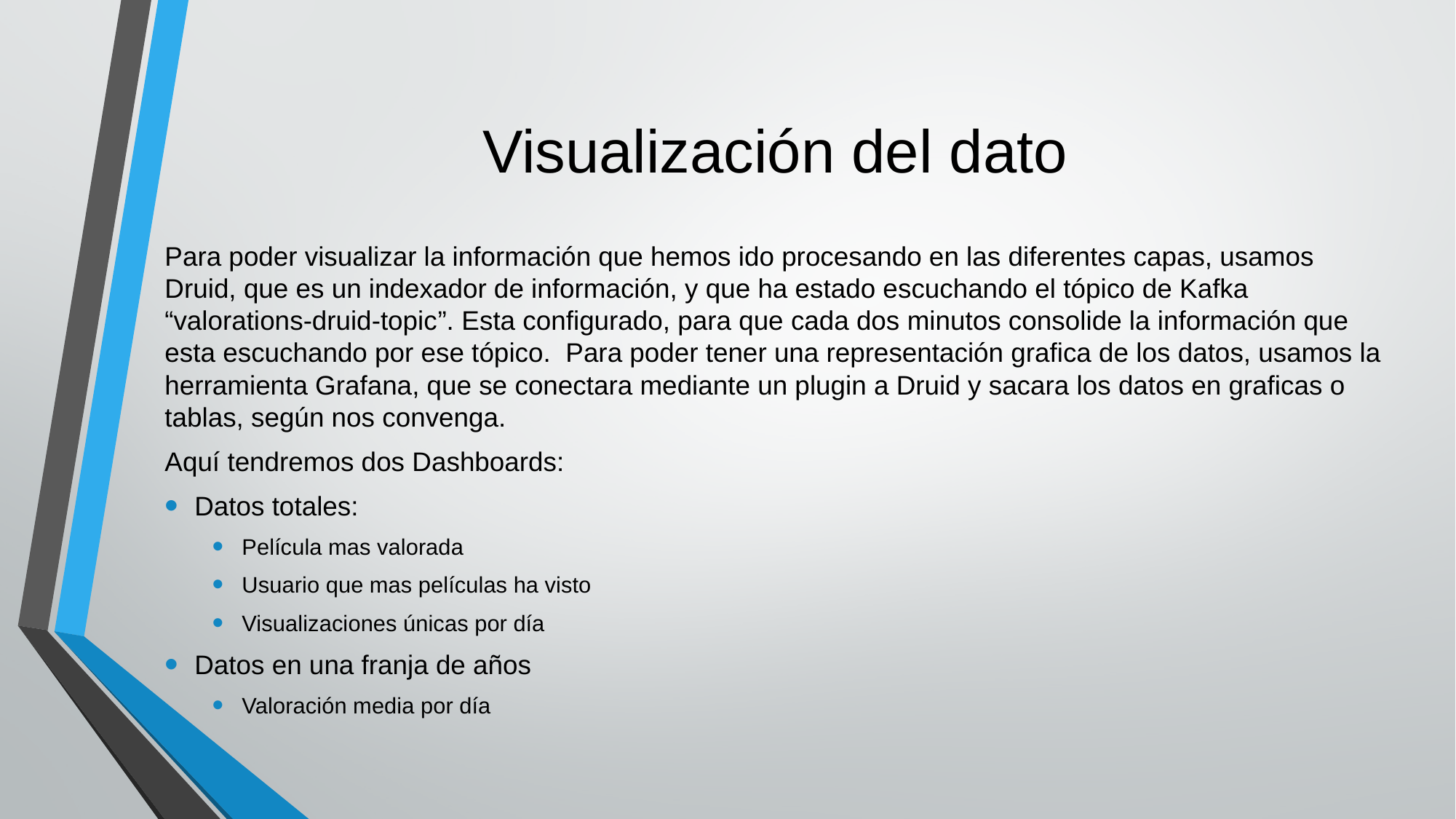

# Visualización del dato
Para poder visualizar la información que hemos ido procesando en las diferentes capas, usamos Druid, que es un indexador de información, y que ha estado escuchando el tópico de Kafka “valorations-druid-topic”. Esta configurado, para que cada dos minutos consolide la información que esta escuchando por ese tópico.  Para poder tener una representación grafica de los datos, usamos la herramienta Grafana, que se conectara mediante un plugin a Druid y sacara los datos en graficas o tablas, según nos convenga.
Aquí tendremos dos Dashboards:
Datos totales:
Película mas valorada
Usuario que mas películas ha visto
Visualizaciones únicas por día
Datos en una franja de años
Valoración media por día